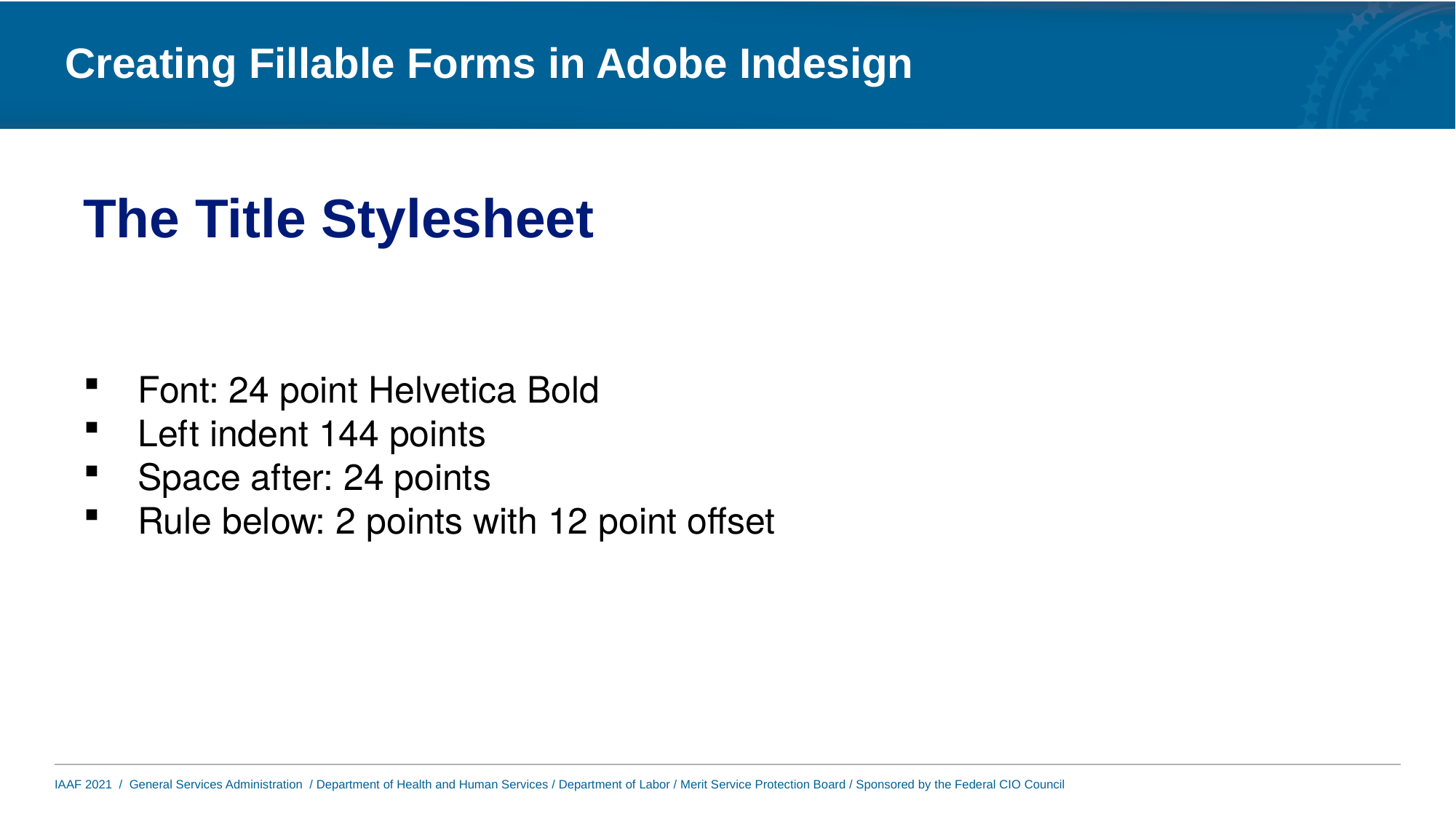

# The Title Stylesheet
Font: 24 point Helvetica Bold
Left indent 144 points
Space after: 24 points
Rule below: 2 points with 12 point offset